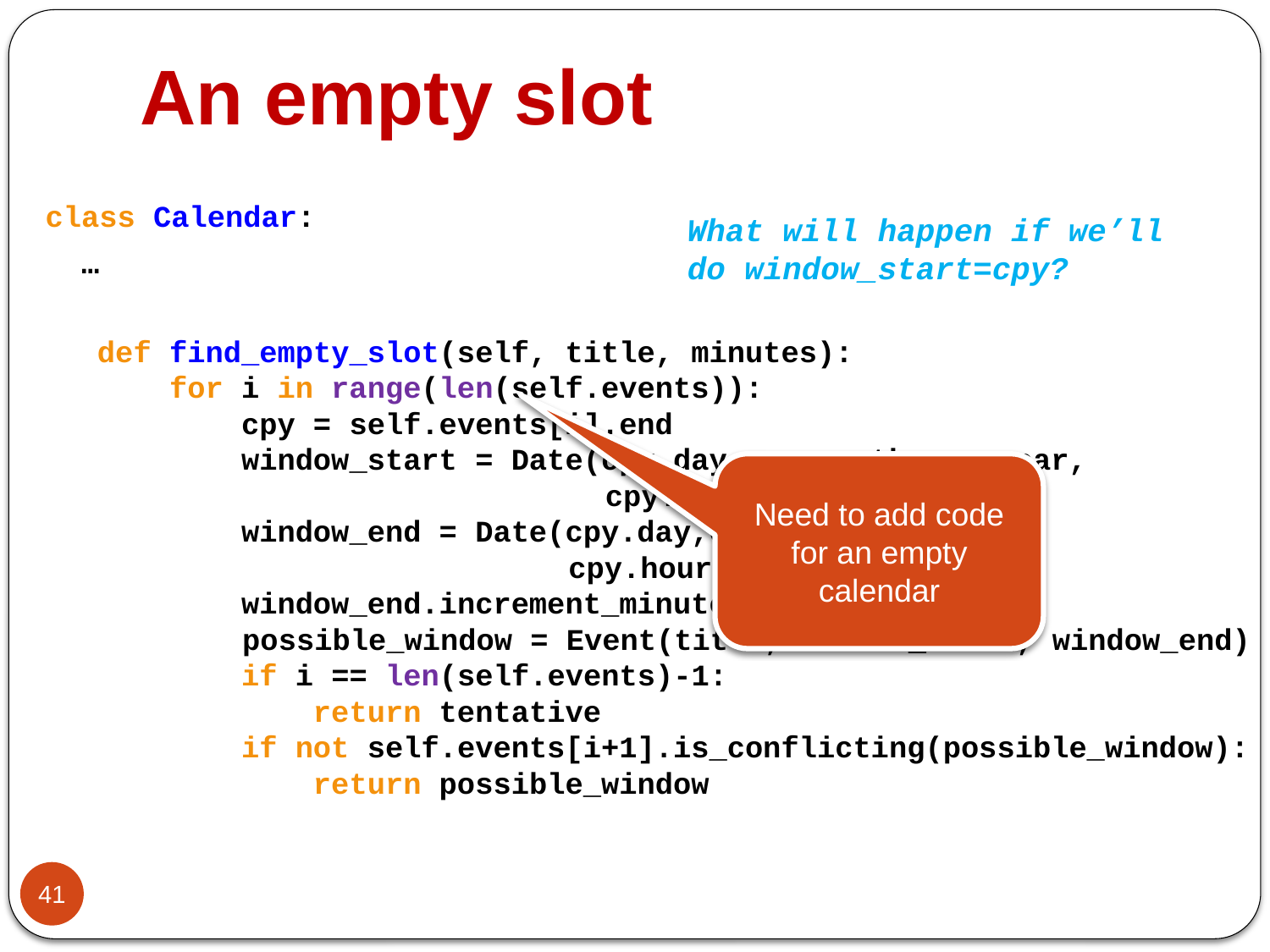

An empty slot
 class Calendar:
   …
What will happen if we’ll do window_start=cpy?
def find_empty_slot(self, title, minutes):
    for i in range(len(self.events)):
        cpy = self.events[i].end
        window_start = Date(cpy.day,cpy.month,cpy.year,
                      	cpy.hours,cpy.minutes)
        window_end = Date(cpy.day,cpy.month,cpy.year,
                   	     cpy.hours,cpy.minutes)
        window_end.increment_minutes(minutes)
	 possible_window = Event(title, window_start, window_end)
        if i == len(self.events)-1:
            return tentative
        if not self.events[i+1].is_conflicting(possible_window):
            return possible_window
Need to add code for an empty calendar
41